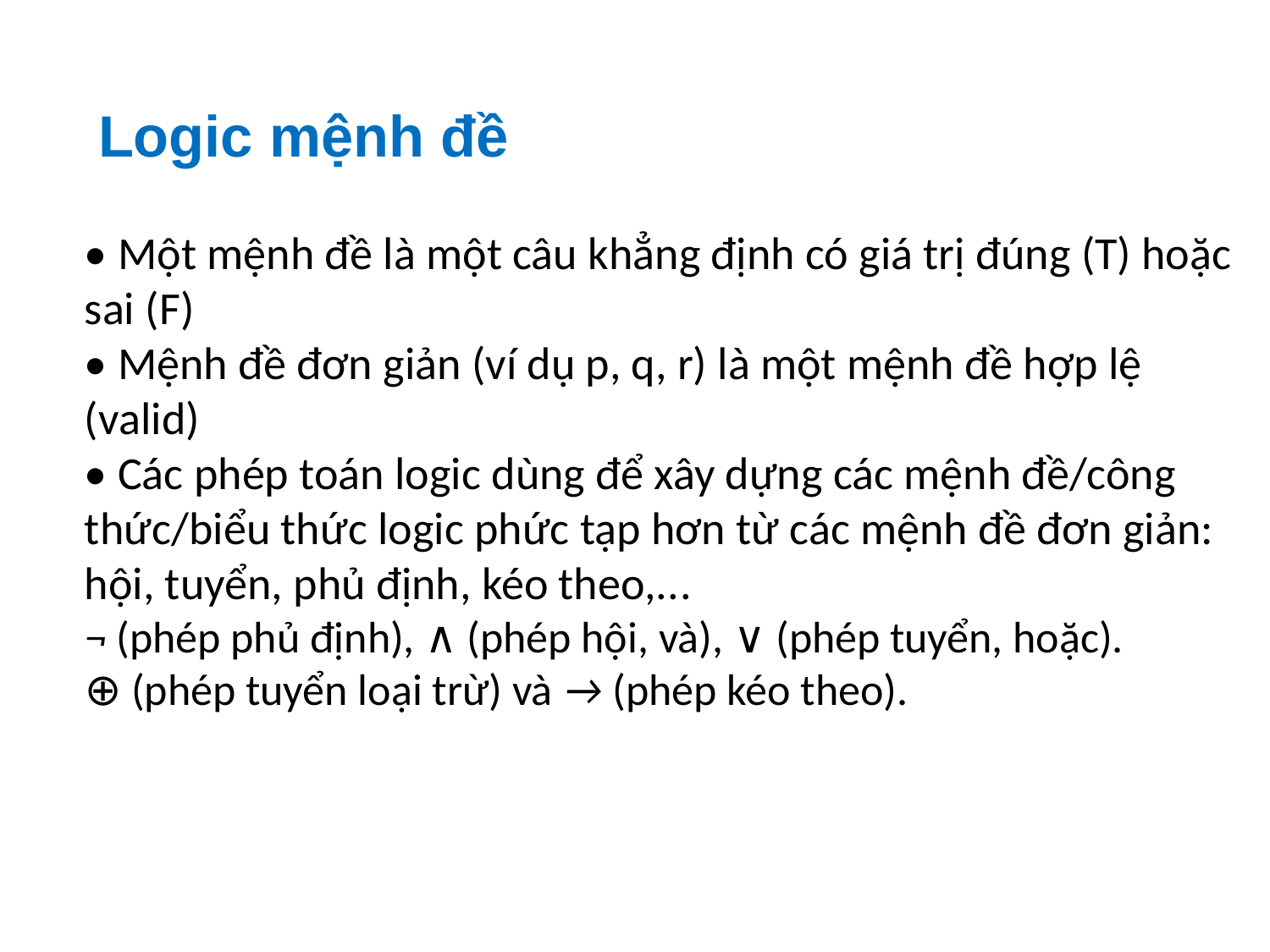

# Logic mệnh đề
• Một mệnh đề là một câu khẳng định có giá trị đúng (T) hoặc sai (F)
• Mệnh đề đơn giản (ví dụ p, q, r) là một mệnh đề hợp lệ
(valid)
• Các phép toán logic dùng để xây dựng các mệnh đề/công thức/biểu thức logic phức tạp hơn từ các mệnh đề đơn giản: hội, tuyển, phủ định, kéo theo,...
¬ (phép phủ định), ∧ (phép hội, và), ∨ (phép tuyển, hoặc).
⊕ (phép tuyển loại trừ) và → (phép kéo theo).